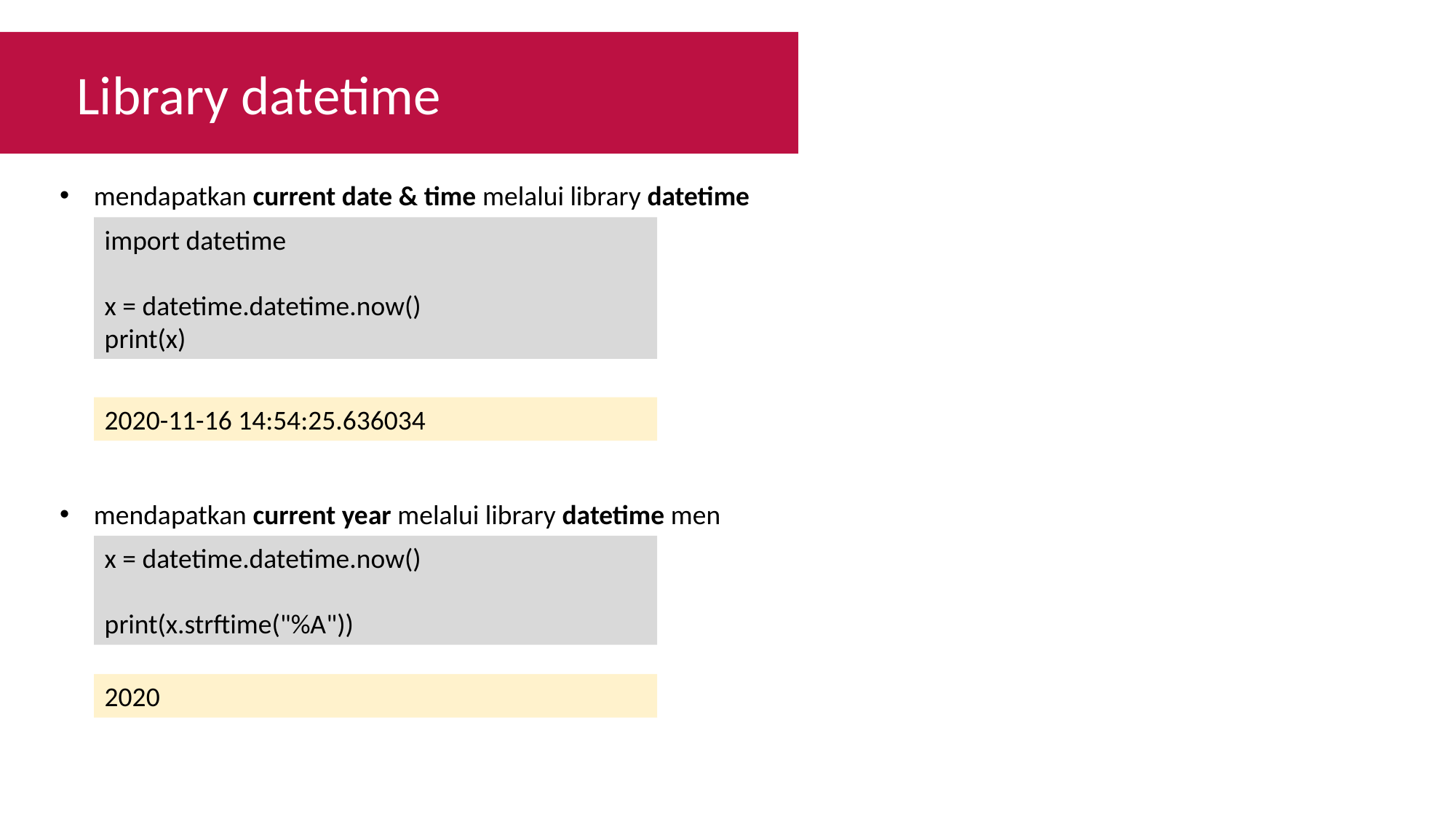

Library datetime
mendapatkan current date & time melalui library datetime
import datetime

x = datetime.datetime.now()
print(x)
2020-11-16 14:54:25.636034
mendapatkan current year melalui library datetime men
x = datetime.datetime.now()

print(x.strftime("%A"))
2020